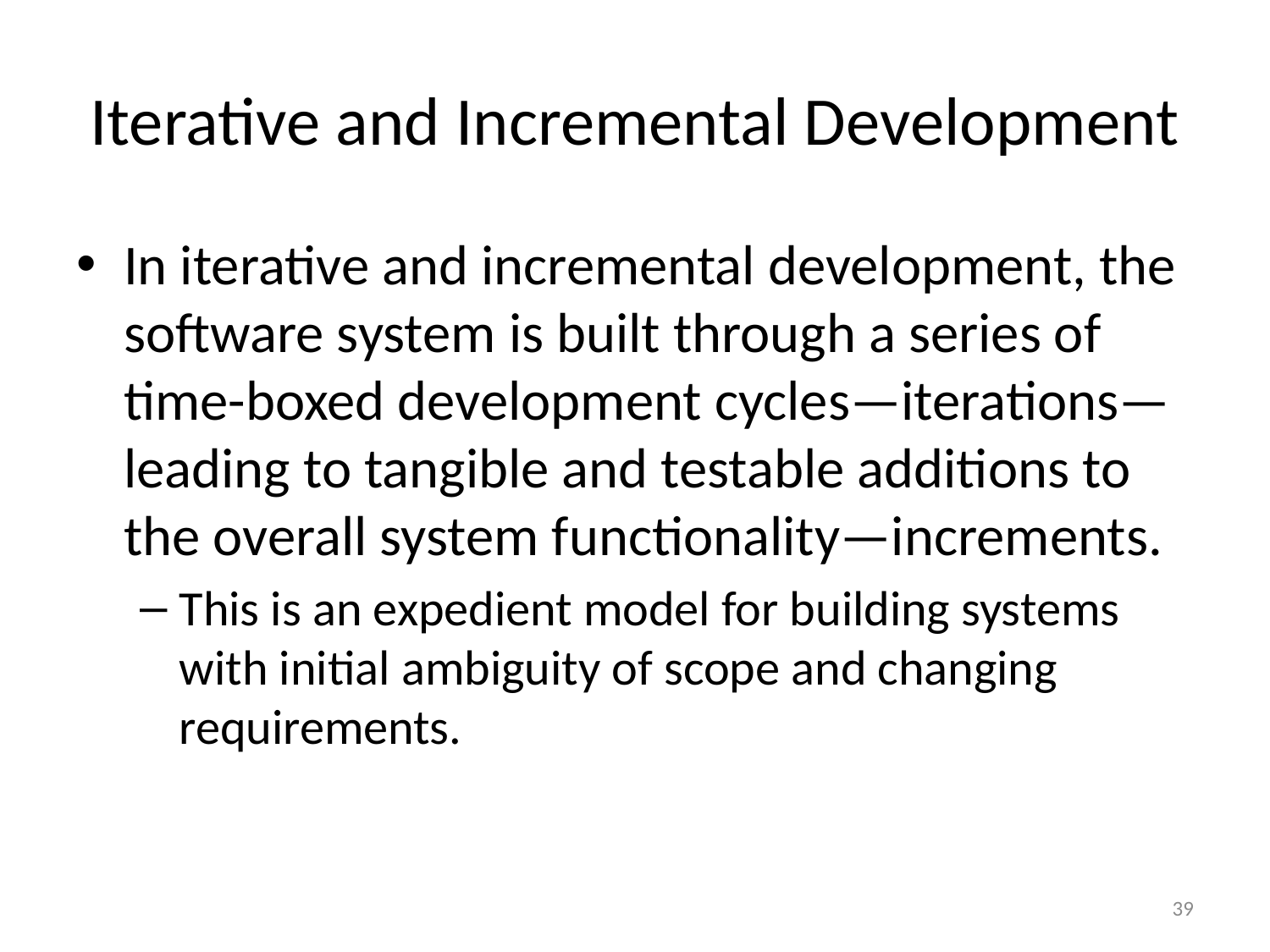

# Iterative and Incremental Development
In iterative and incremental development, the software system is built through a series of time-boxed development cycles—iterations—leading to tangible and testable additions to the overall system functionality—increments.
This is an expedient model for building systems with initial ambiguity of scope and changing requirements.
39